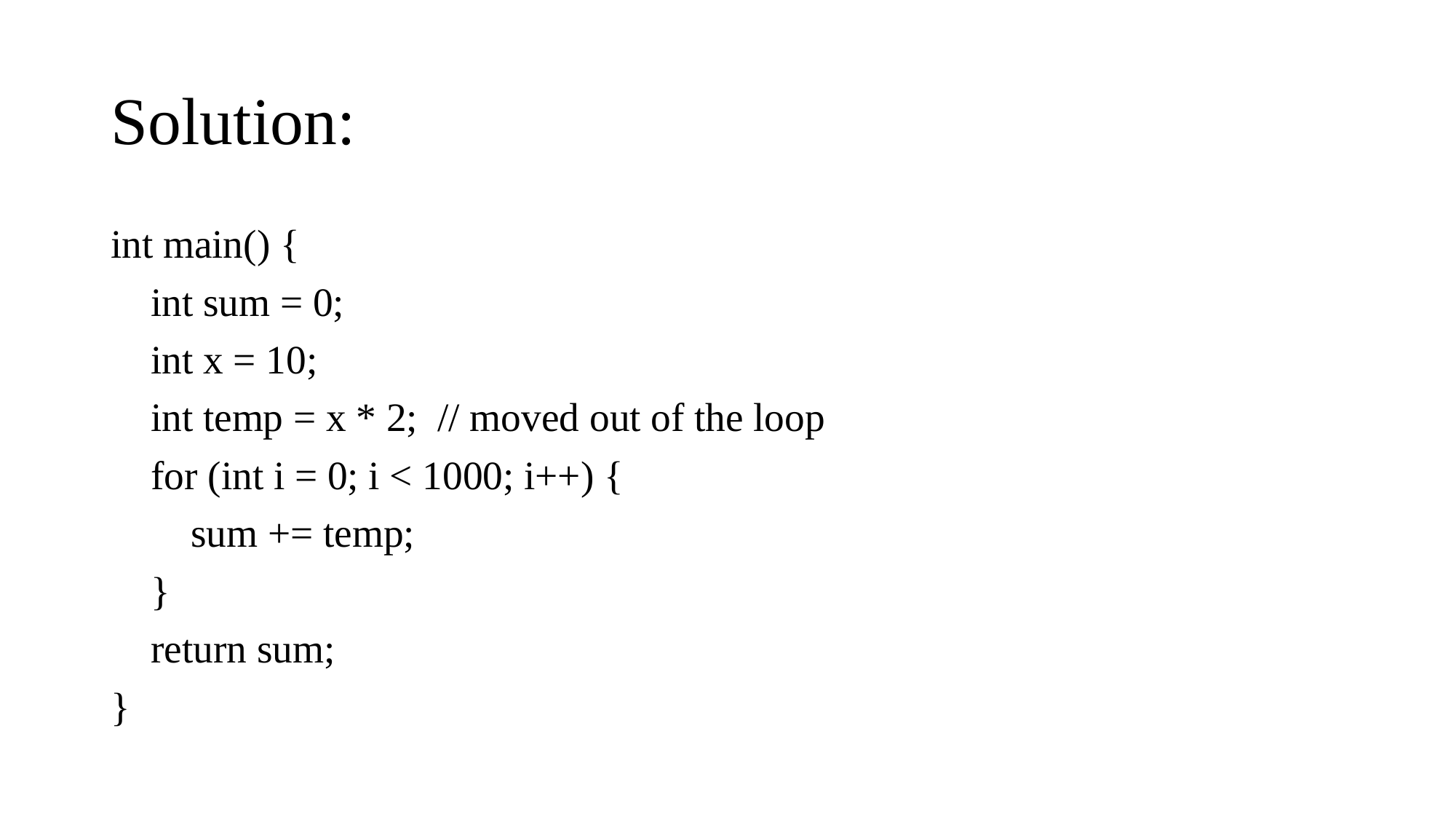

# Solution:
int main() {
    int sum = 0;
    int x = 10;
    int temp = x * 2;  // moved out of the loop
    for (int i = 0; i < 1000; i++) {
        sum += temp;
    }
    return sum;
}